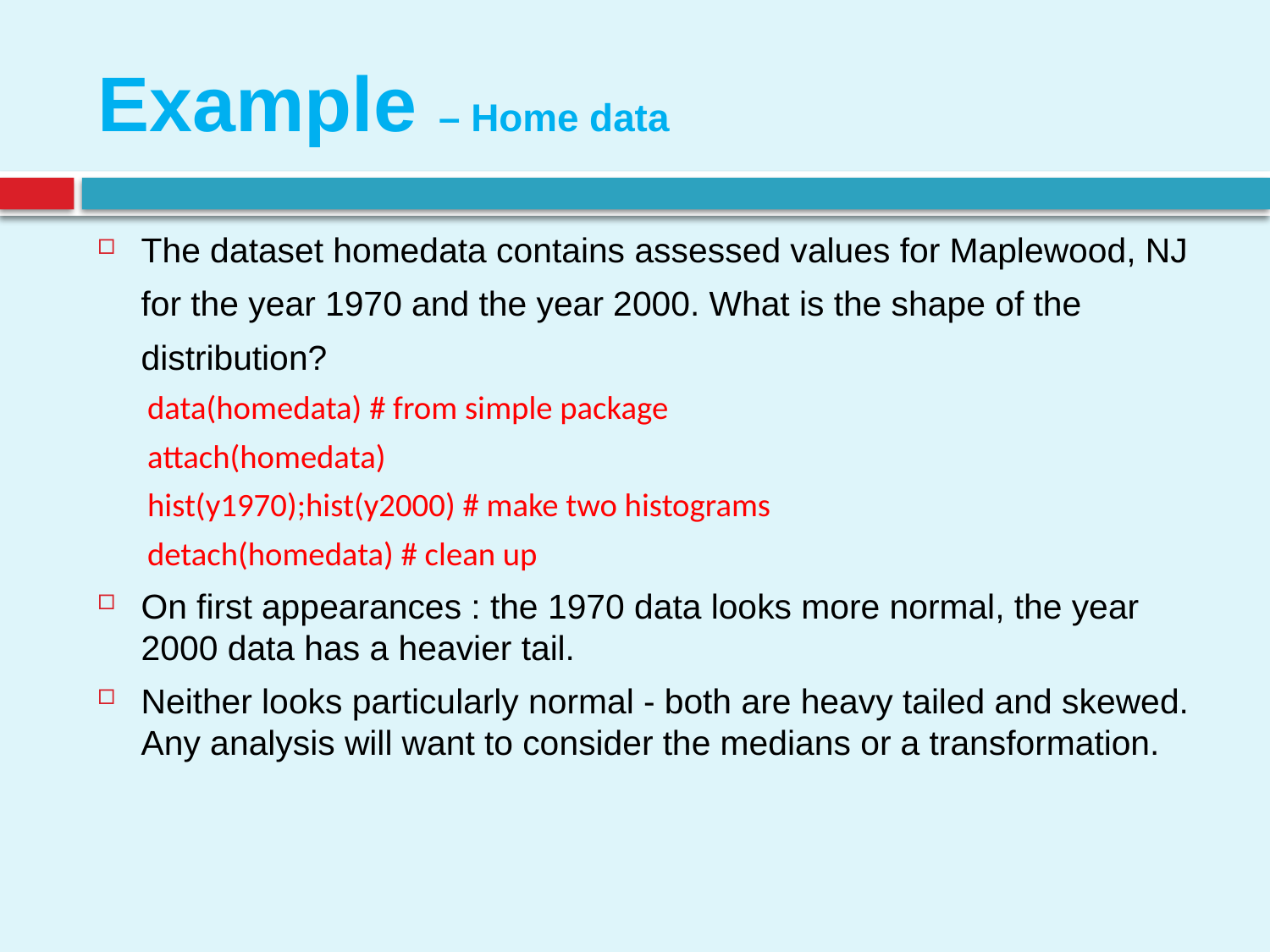

# Example – Home data
The dataset homedata contains assessed values for Maplewood, NJ
	for the year 1970 and the year 2000. What is the shape of the
	distribution?
data(homedata) # from simple package
attach(homedata)
hist(y1970);hist(y2000) # make two histograms
detach(homedata) # clean up
On first appearances : the 1970 data looks more normal, the year 2000 data has a heavier tail.
Neither looks particularly normal - both are heavy tailed and skewed. Any analysis will want to consider the medians or a transformation.